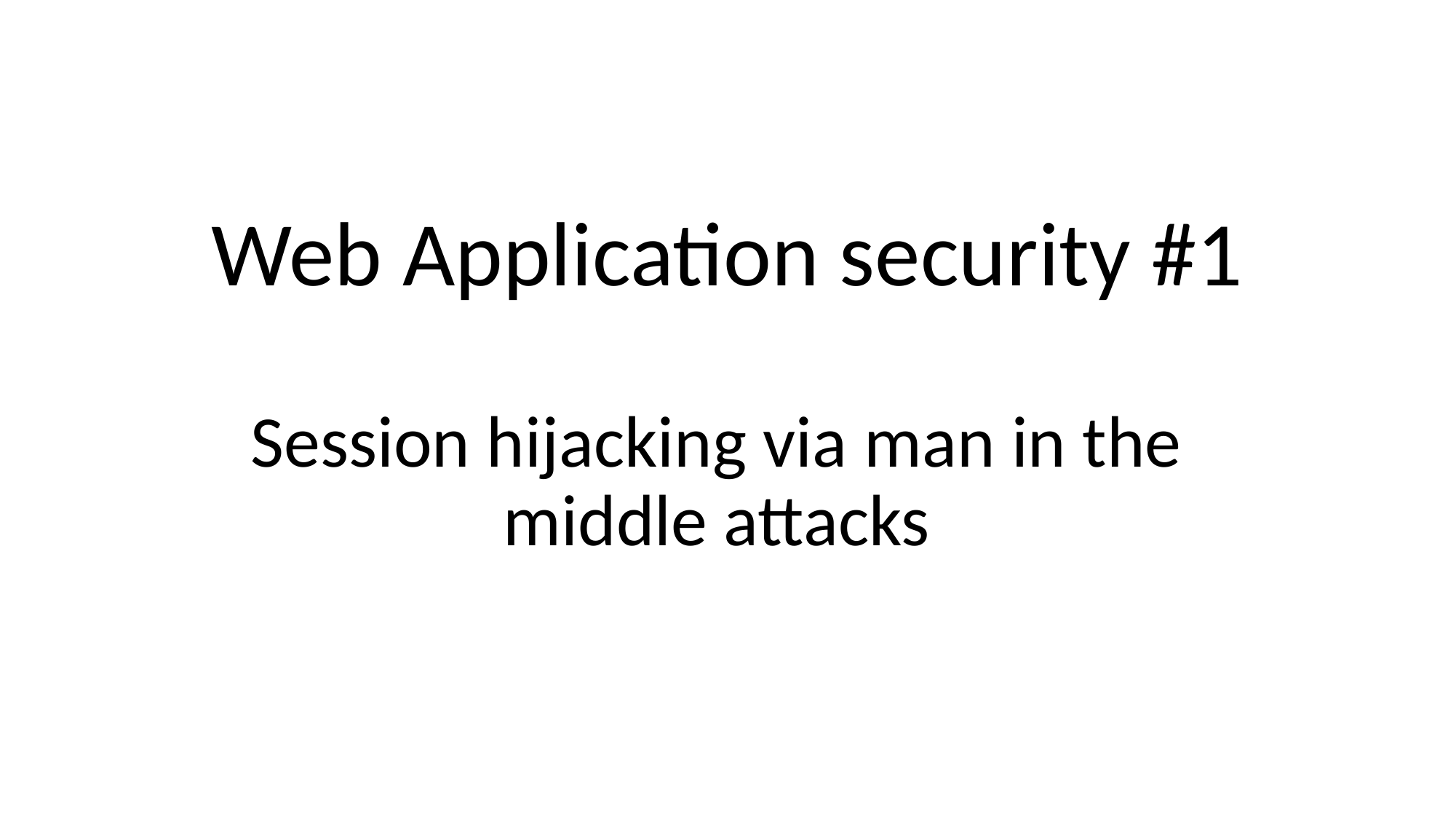

Web Application security #1
Session hijacking via man in the middle attacks